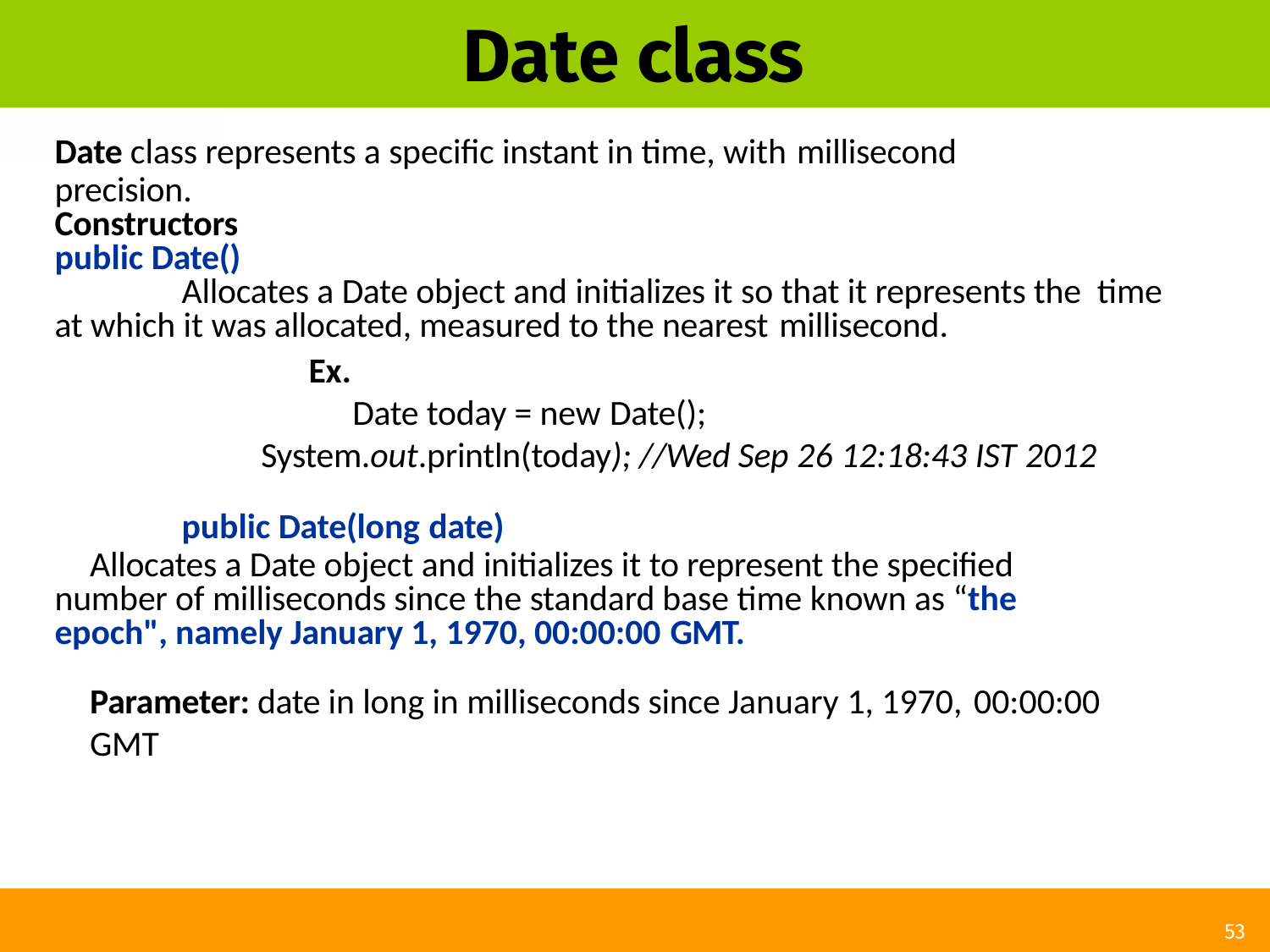

# Date class
Date class represents a specific instant in time, with millisecond
precision.  Constructors  public Date()
Allocates a Date object and initializes it so that it represents the  time at which it was allocated, measured to the nearest millisecond.
Ex.
Date today = new Date();
System.out.println(today); //Wed Sep 26 12:18:43 IST 2012
public Date(long date)
Allocates a Date object and initializes it to represent the specified  number of milliseconds since the standard base time known as “the  epoch", namely January 1, 1970, 00:00:00 GMT.
Parameter: date in long in milliseconds since January 1, 1970, 00:00:00
GMT
53